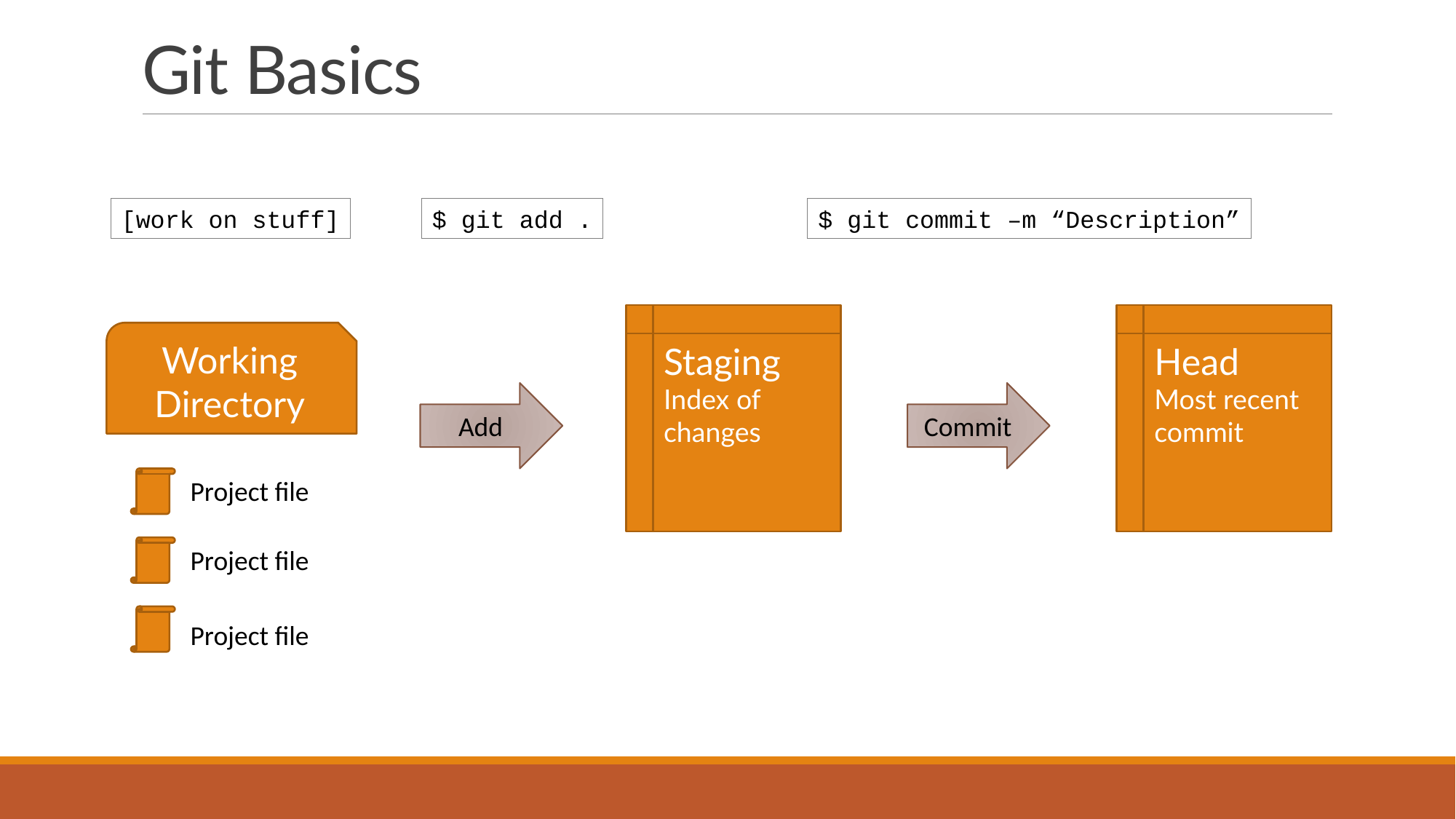

# Git Basics
[work on stuff]
$ git add .
$ git commit –m “Description”
Staging
Index of changes
Head
Most recent
commit
Working Directory
Add
Commit

Project file

Project file

Project file